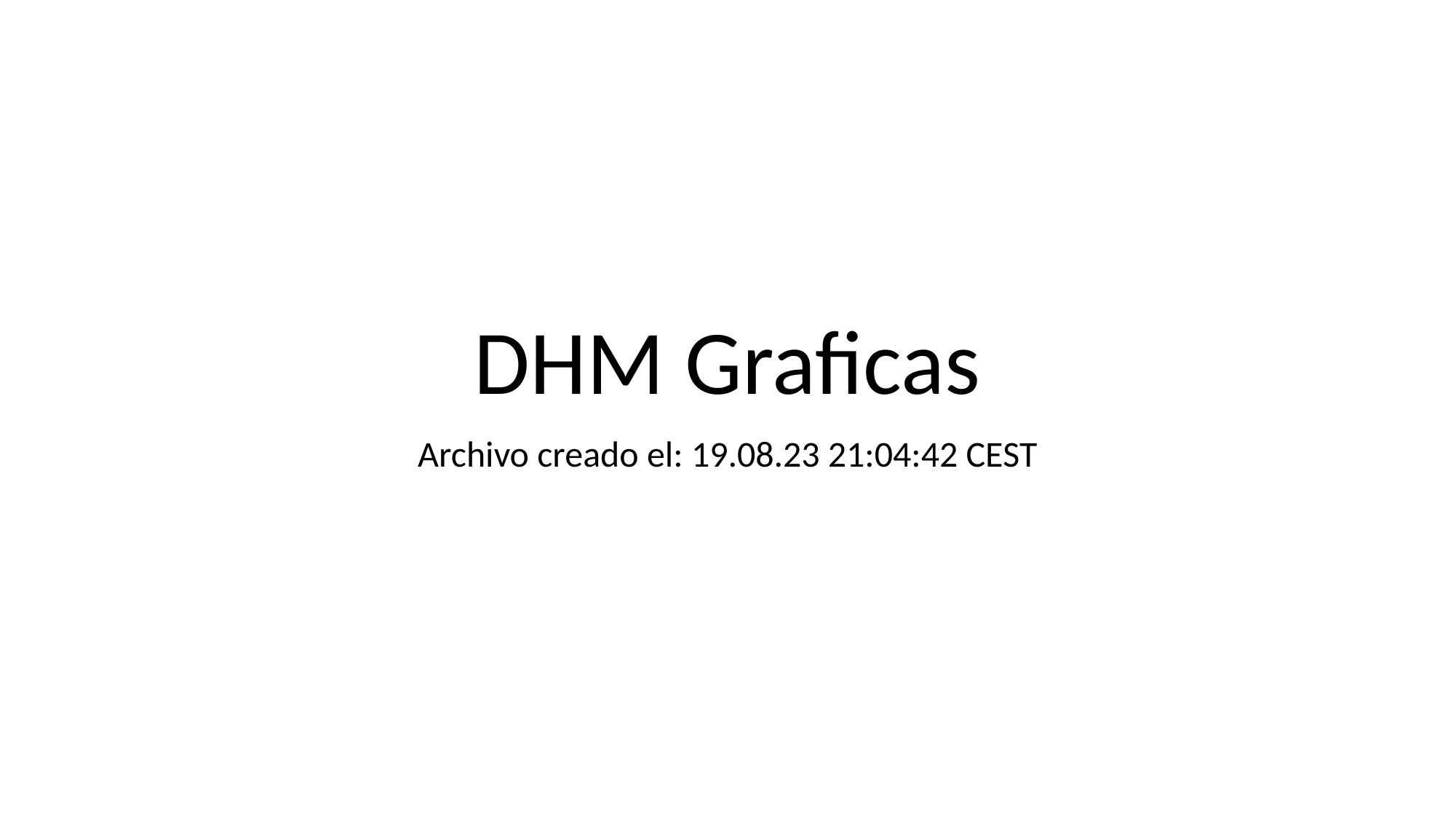

# DHM Graficas
Archivo creado el: 19.08.23 21:04:42 CEST